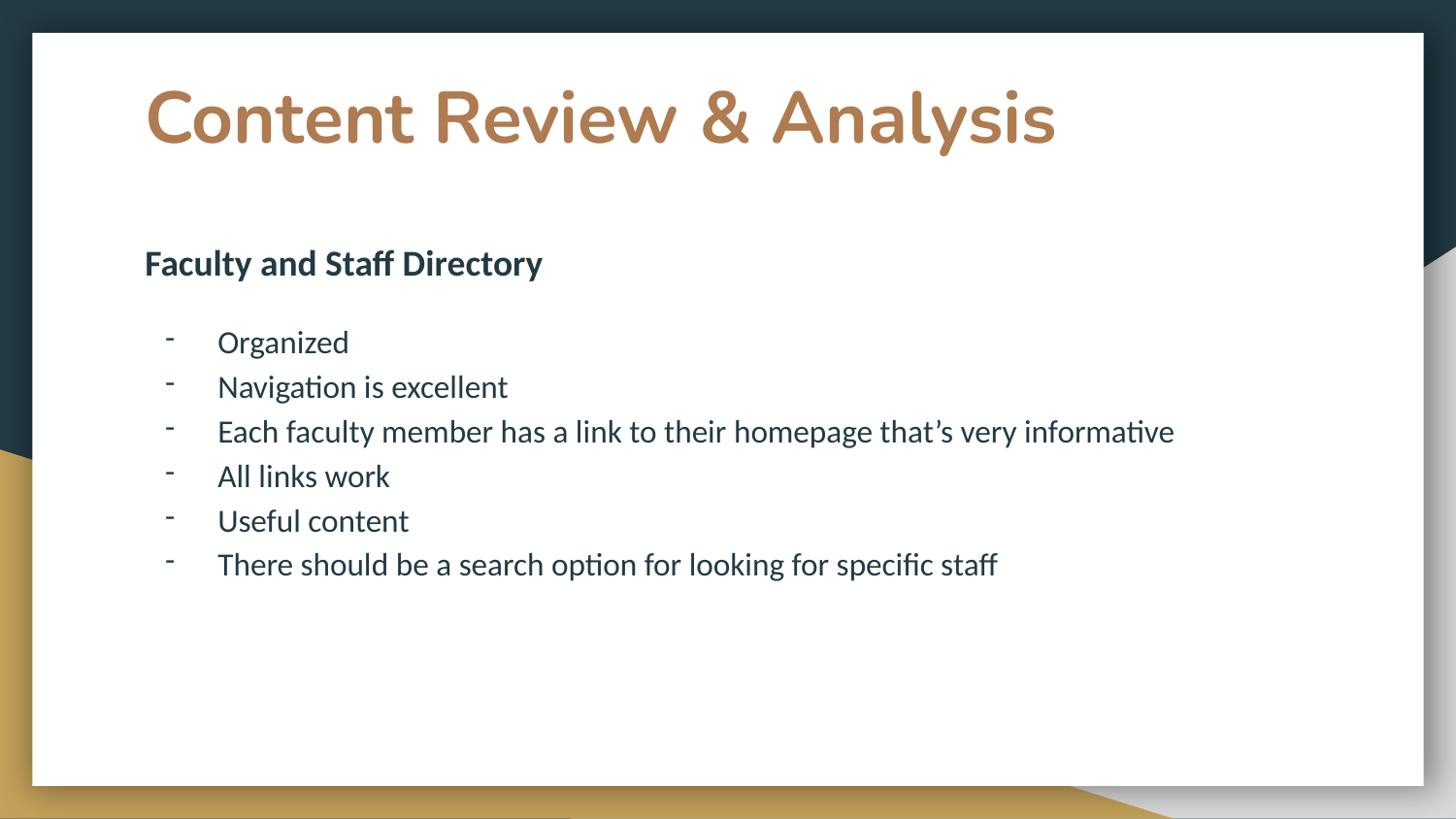

# Content Review & Analysis
Faculty and Staff Directory
Organized
Navigation is excellent
Each faculty member has a link to their homepage that’s very informative
All links work
Useful content
There should be a search option for looking for specific staff